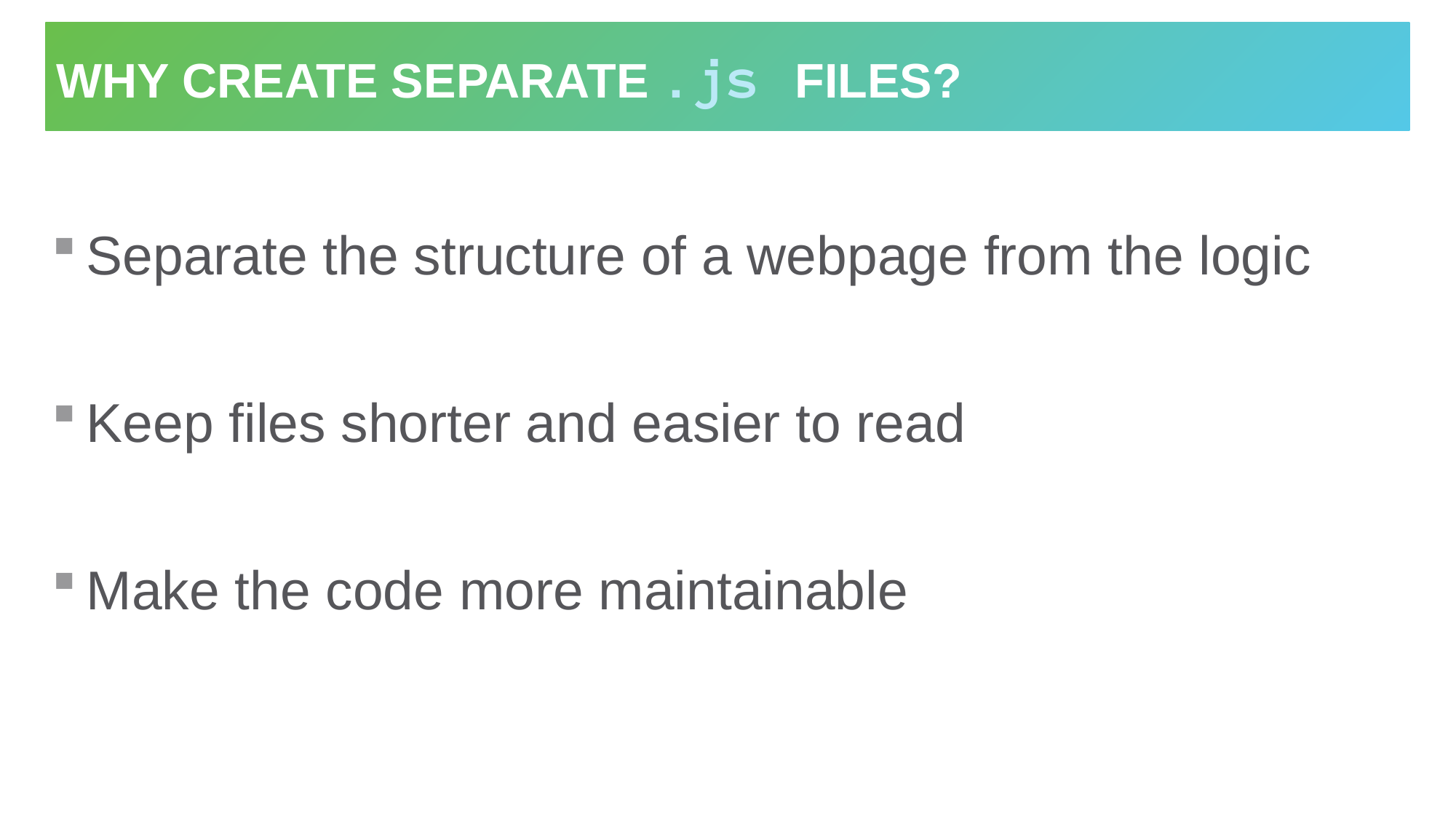

# Why create separate .js files?

Separate the structure of a webpage from the logic

Keep files shorter and easier to read

Make the code more maintainable